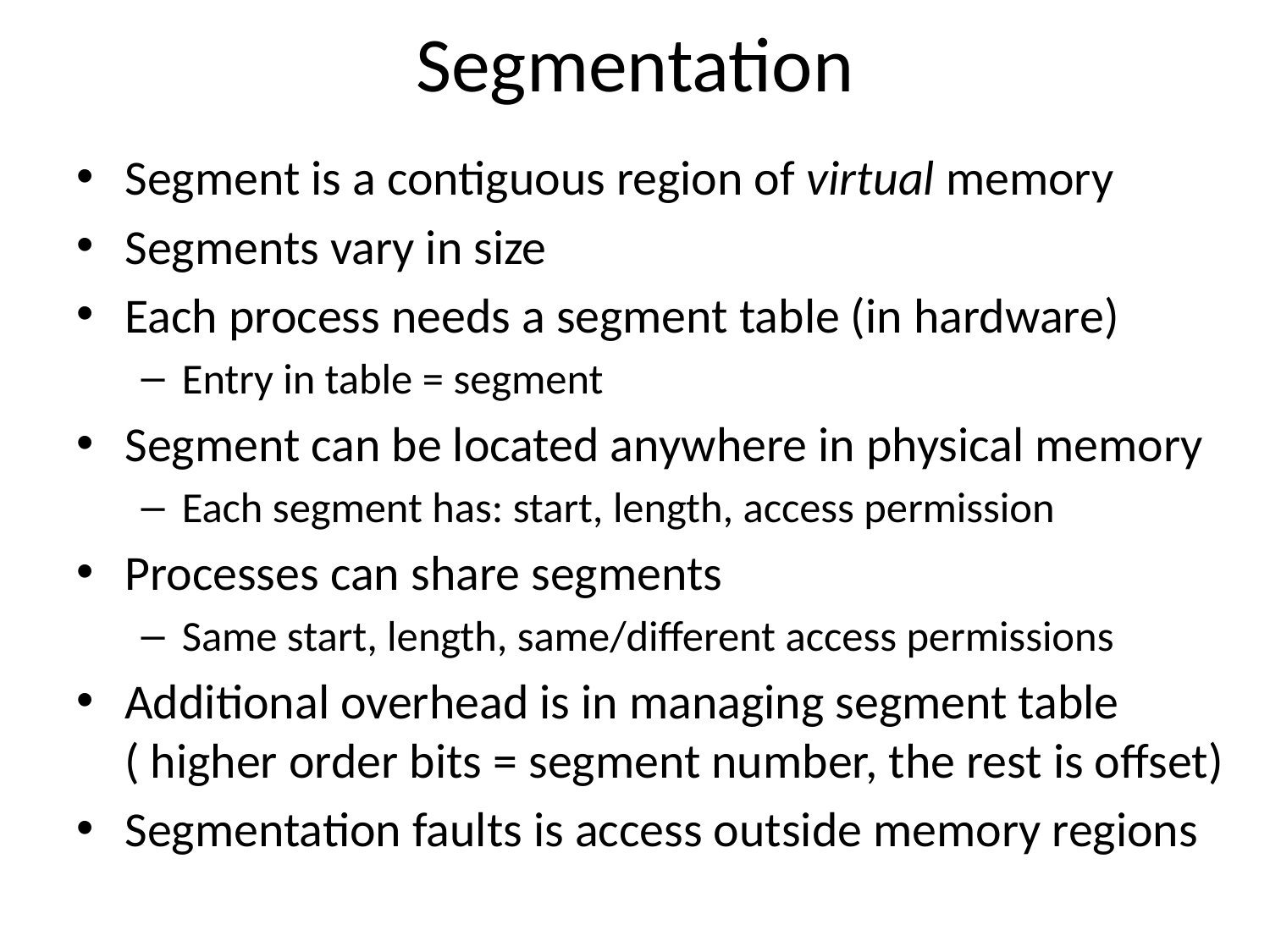

# Segmentation
Segment is a contiguous region of virtual memory
Segments vary in size
Each process needs a segment table (in hardware)
Entry in table = segment
Segment can be located anywhere in physical memory
Each segment has: start, length, access permission
Processes can share segments
Same start, length, same/different access permissions
Additional overhead is in managing segment table ( higher order bits = segment number, the rest is offset)
Segmentation faults is access outside memory regions